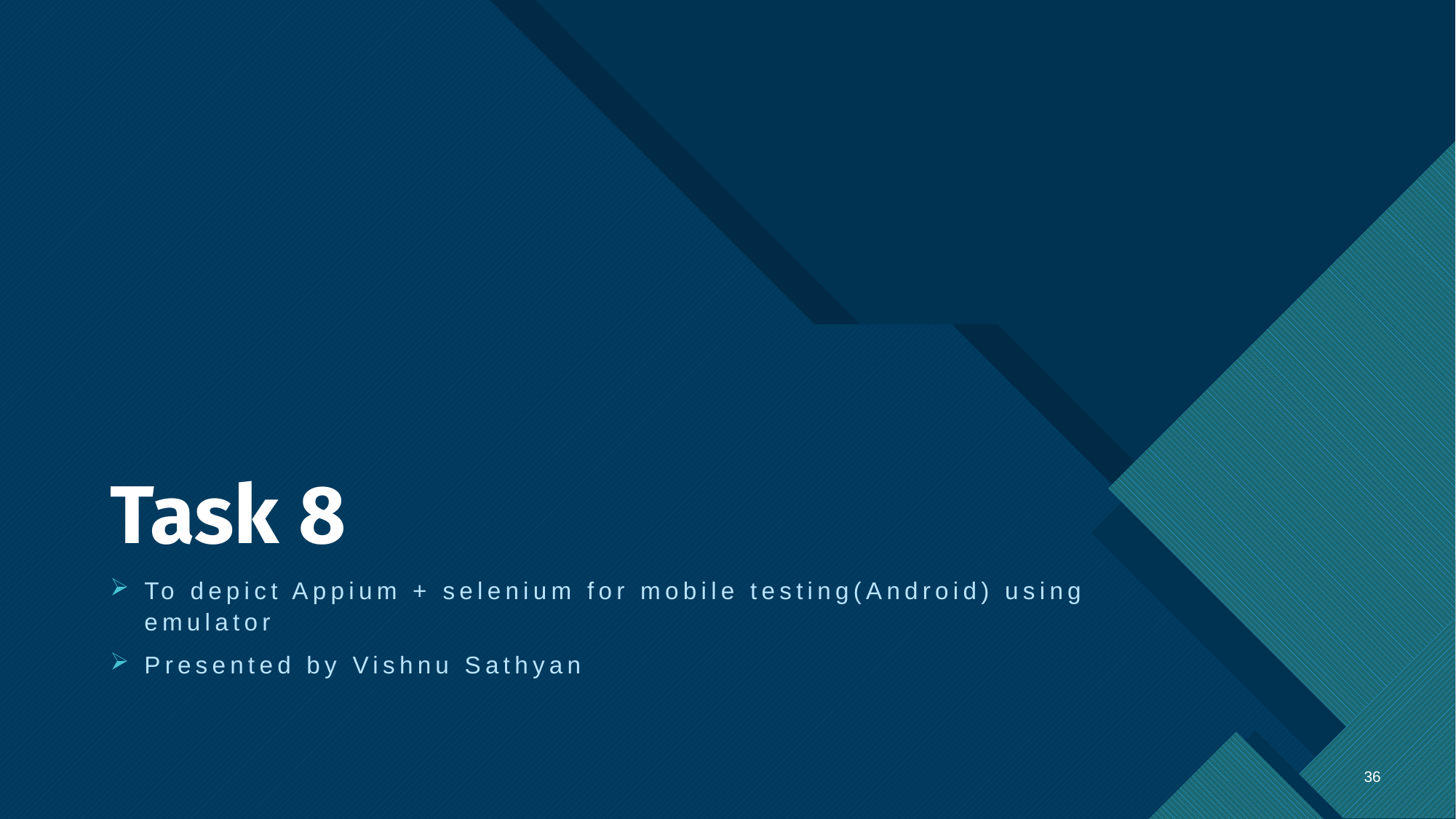

# Task 8
To depict Appium + selenium for mobile testing(Android) using emulator
Presented by Vishnu Sathyan
36